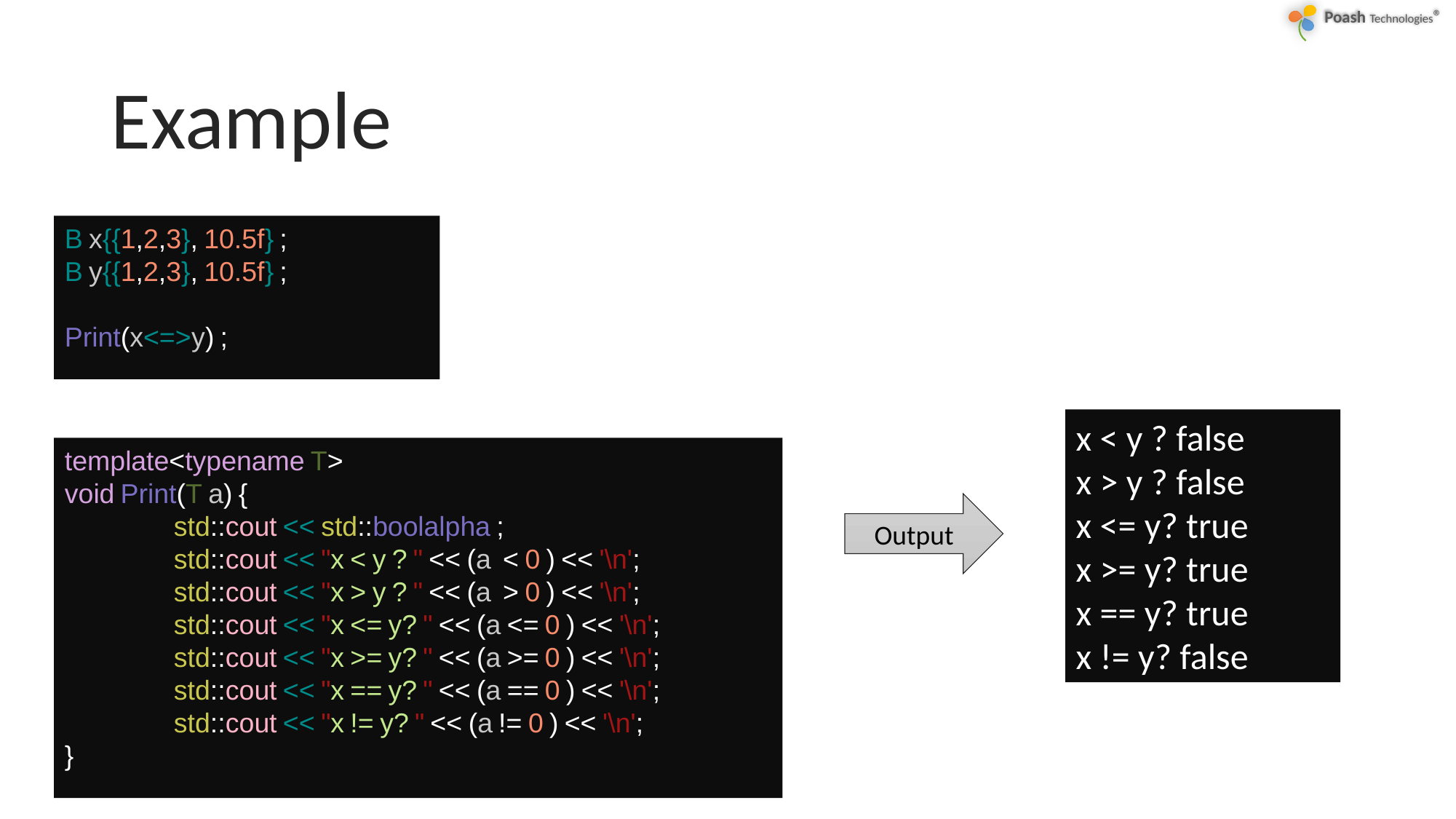

# Example
B x{{1,2,3}, 10.5f} ;
B y{{1,2,3}, 10.5f} ;

Print(x<=>y) ;

x < y ? false
x > y ? false
x <= y? true
x >= y? true
x == y? true
x != y? false
template<typename T>
void Print(T a) {
	std::cout << std::boolalpha ;
	std::cout << "x < y ? " << (a  < 0 ) << '\n';
	std::cout << "x > y ? " << (a  > 0 ) << '\n';
	std::cout << "x <= y? " << (a <= 0 ) << '\n';
	std::cout << "x >= y? " << (a >= 0 ) << '\n';
	std::cout << "x == y? " << (a == 0 ) << '\n';
	std::cout << "x != y? " << (a != 0 ) << '\n';
}

Output